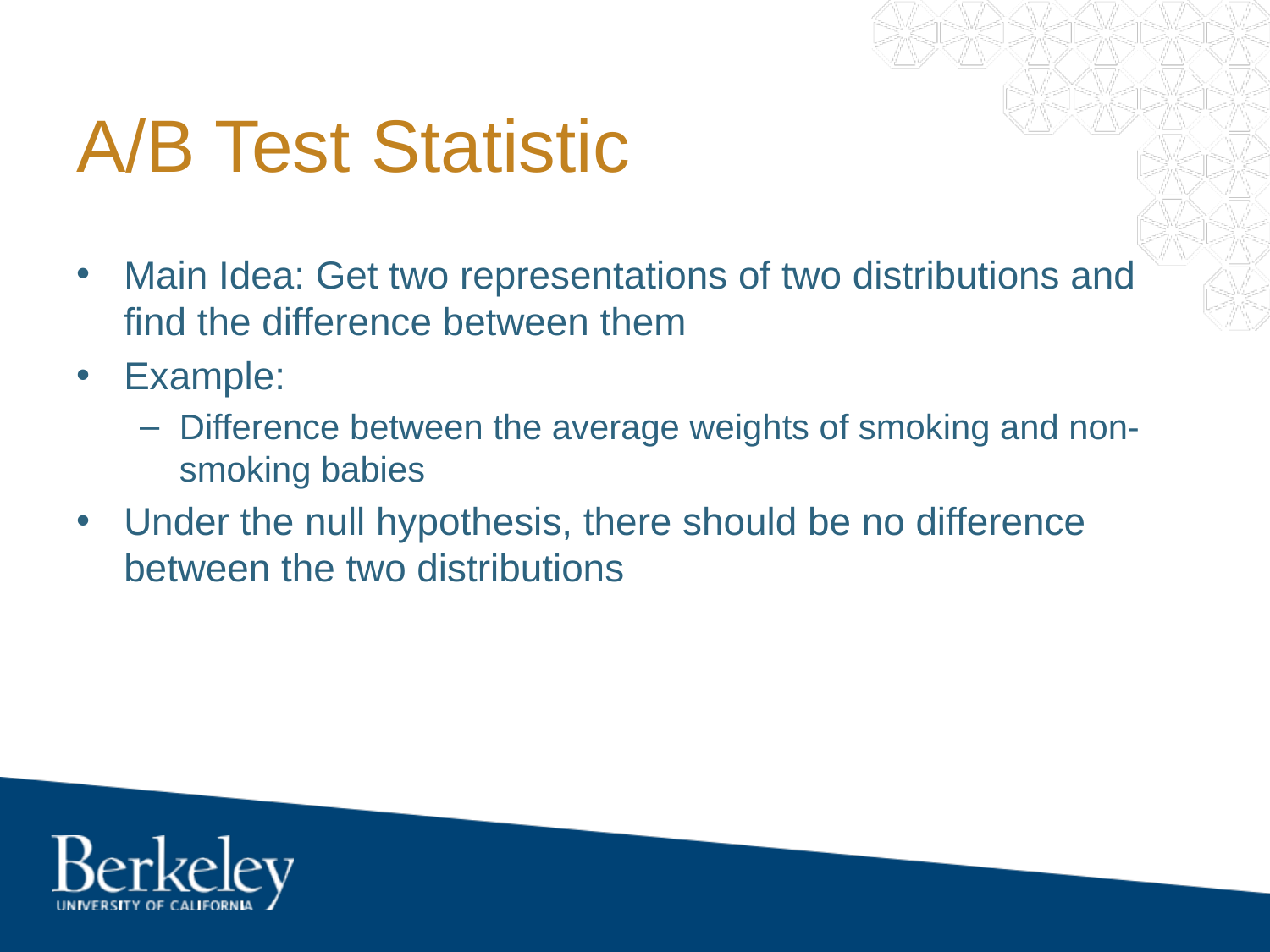

# A/B Test Statistic
Main Idea: Get two representations of two distributions and find the difference between them
Example:
Difference between the average weights of smoking and non-smoking babies
Under the null hypothesis, there should be no difference between the two distributions